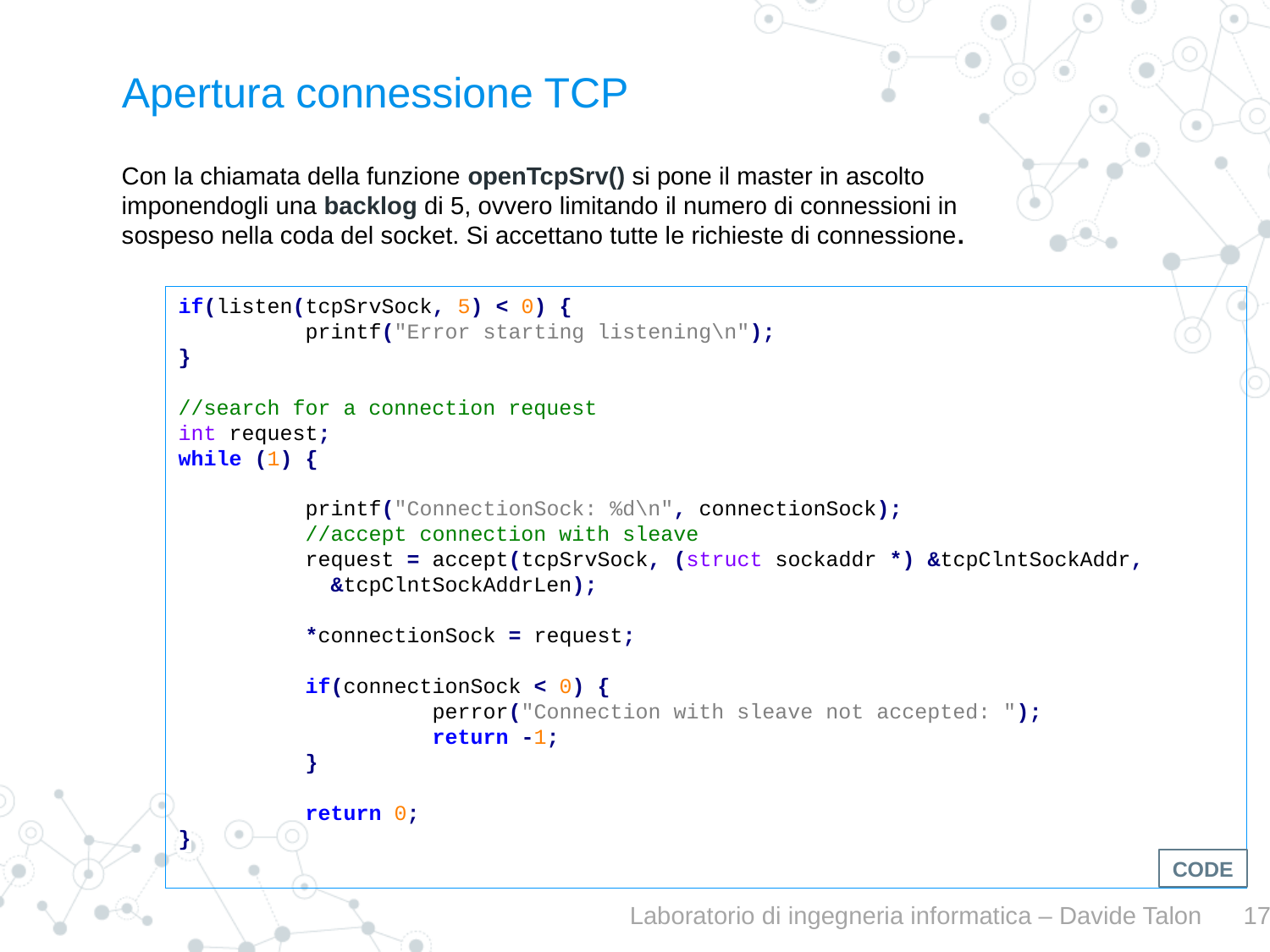

# Apertura connessione TCP
Con la chiamata della funzione openTcpSrv() si pone il master in ascolto  imponendogli una backlog di 5, ovvero limitando il numero di connessioni in sospeso nella coda del socket. Si accettano tutte le richieste di connessione.

if(listen(tcpSrvSock, 5) < 0) {
	printf("Error starting listening\n");
}

//search for a connection request
int request;
while (1) {

	printf("ConnectionSock: %d\n", connectionSock);
	//accept connection with sleave
	request = accept(tcpSrvSock, (struct sockaddr *) &tcpClntSockAddr,
	  &tcpClntSockAddrLen);

	*connectionSock = request;

	if(connectionSock < 0) {
		perror("Connection with sleave not accepted: ");
		return -1;
	}

	return 0;
}
CODE
Laboratorio di ingegneria informatica – Davide Talon      17